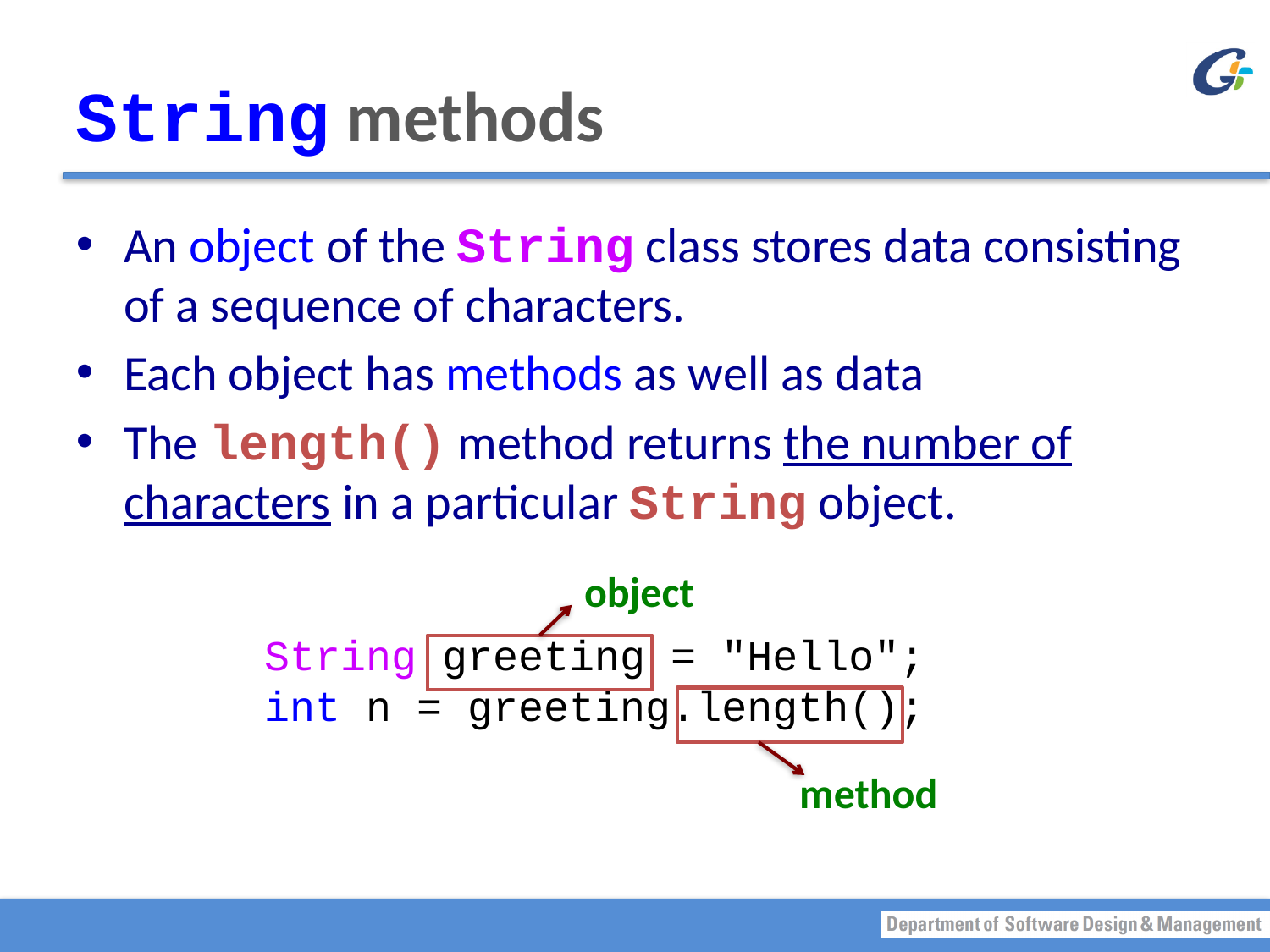

# String methods
An object of the String class stores data consisting of a sequence of characters.
Each object has methods as well as data
The length() method returns the number of characters in a particular String object.
object

String greeting = "Hello";
int n = greeting.length();

method